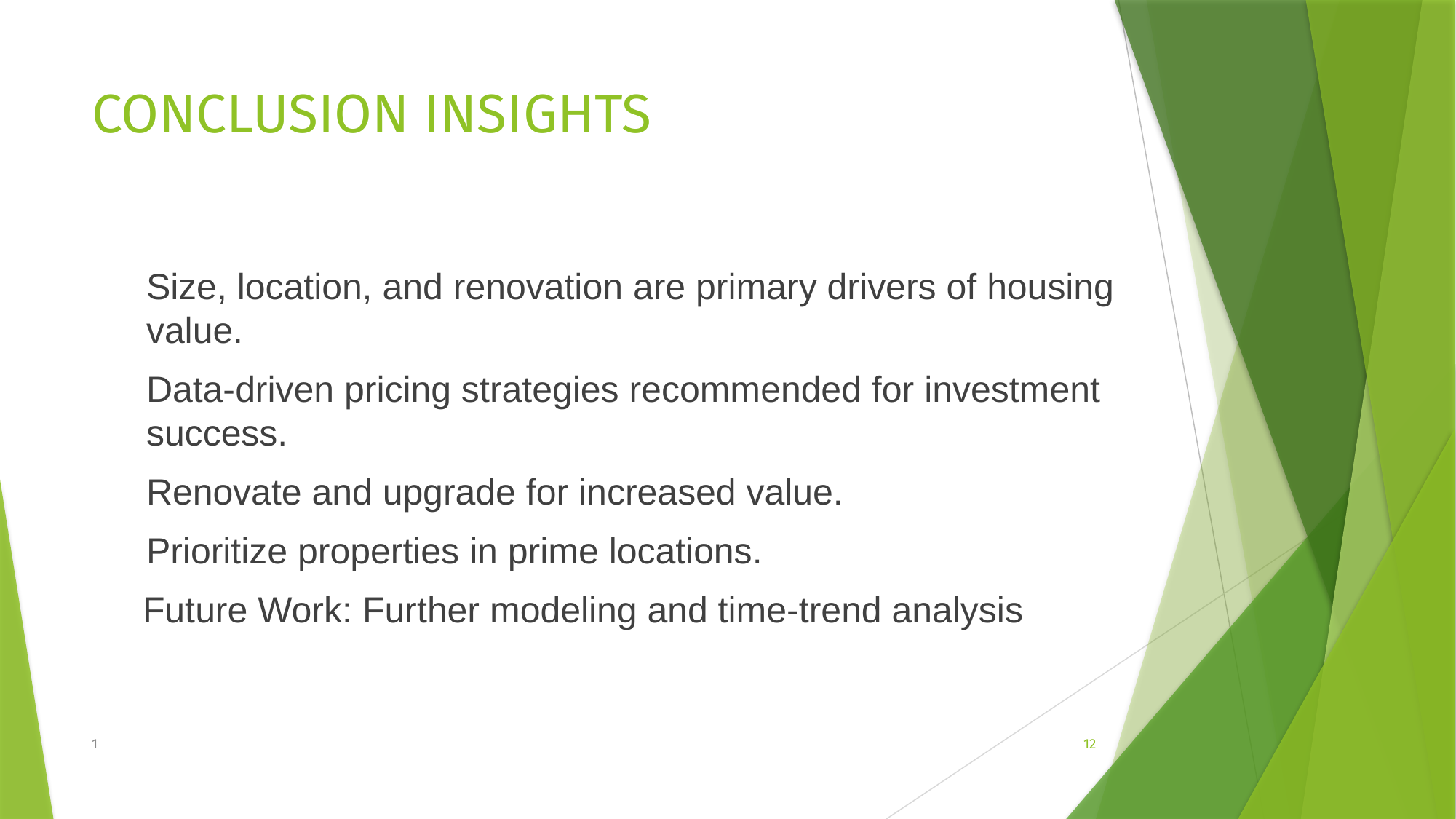

# CONCLUSION INSIGHTS
Size, location, and renovation are primary drivers of housing value.
Data-driven pricing strategies recommended for investment success.
Renovate and upgrade for increased value.
Prioritize properties in prime locations.
     Future Work: Further modeling and time-trend analysis
1
12